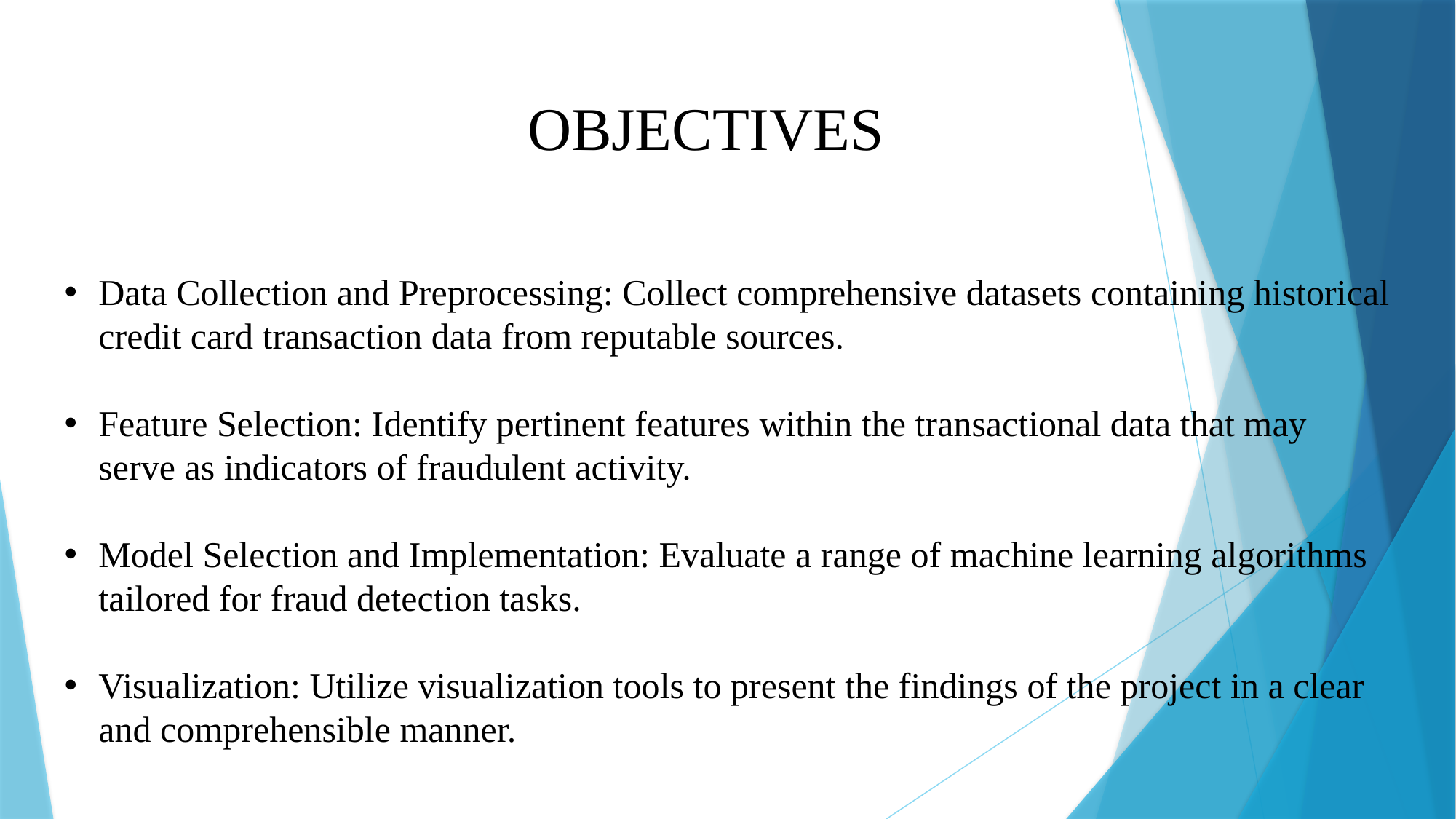

OBJECTIVES
Data Collection and Preprocessing: Collect comprehensive datasets containing historical credit card transaction data from reputable sources.

Feature Selection: Identify pertinent features within the transactional data that may serve as indicators of fraudulent activity.

Model Selection and Implementation: Evaluate a range of machine learning algorithms tailored for fraud detection tasks.

Visualization: Utilize visualization tools to present the findings of the project in a clear and comprehensible manner.